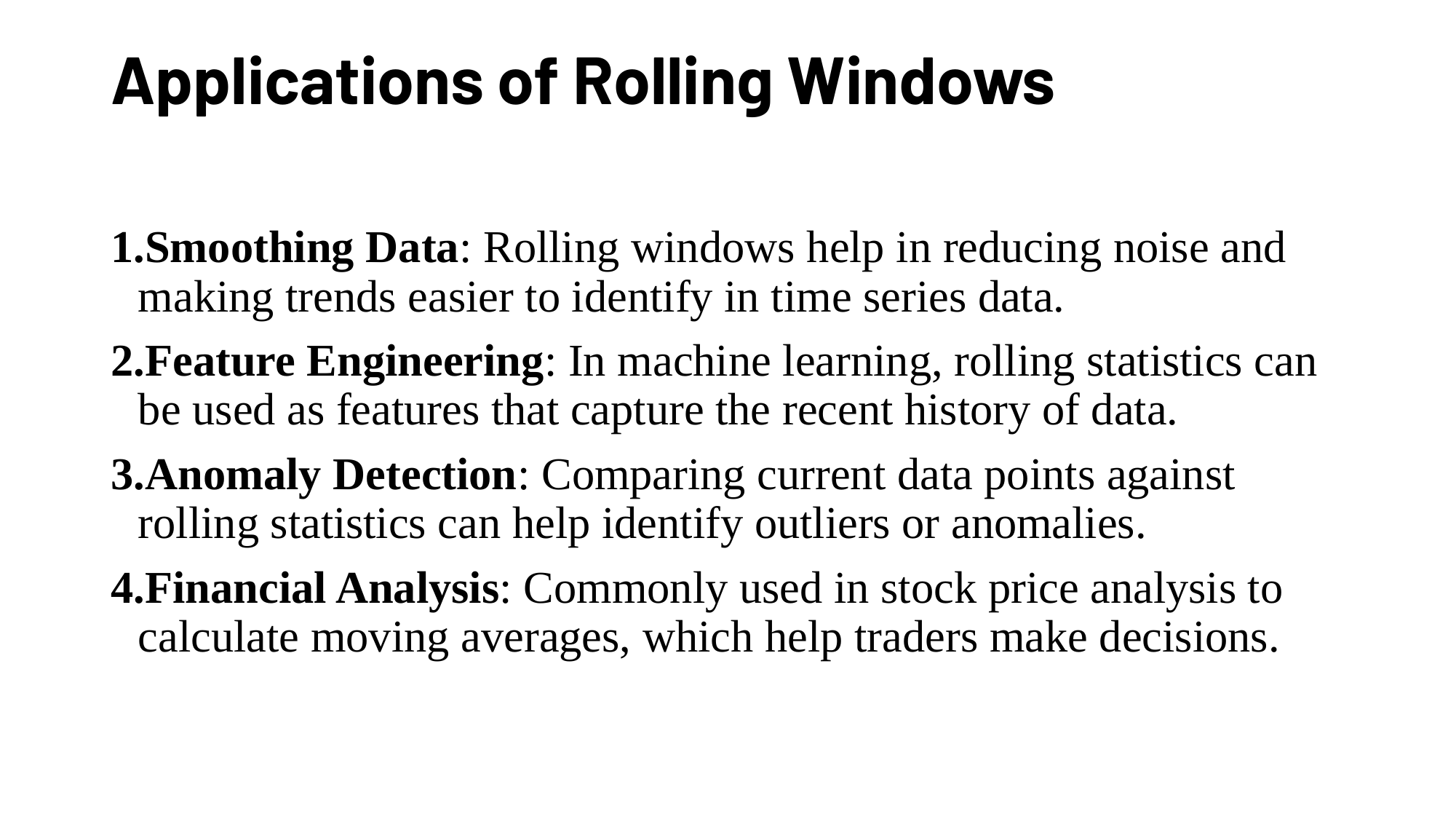

# Applications of Rolling Windows
Smoothing Data: Rolling windows help in reducing noise and making trends easier to identify in time series data.
Feature Engineering: In machine learning, rolling statistics can be used as features that capture the recent history of data.
Anomaly Detection: Comparing current data points against rolling statistics can help identify outliers or anomalies.
Financial Analysis: Commonly used in stock price analysis to calculate moving averages, which help traders make decisions.